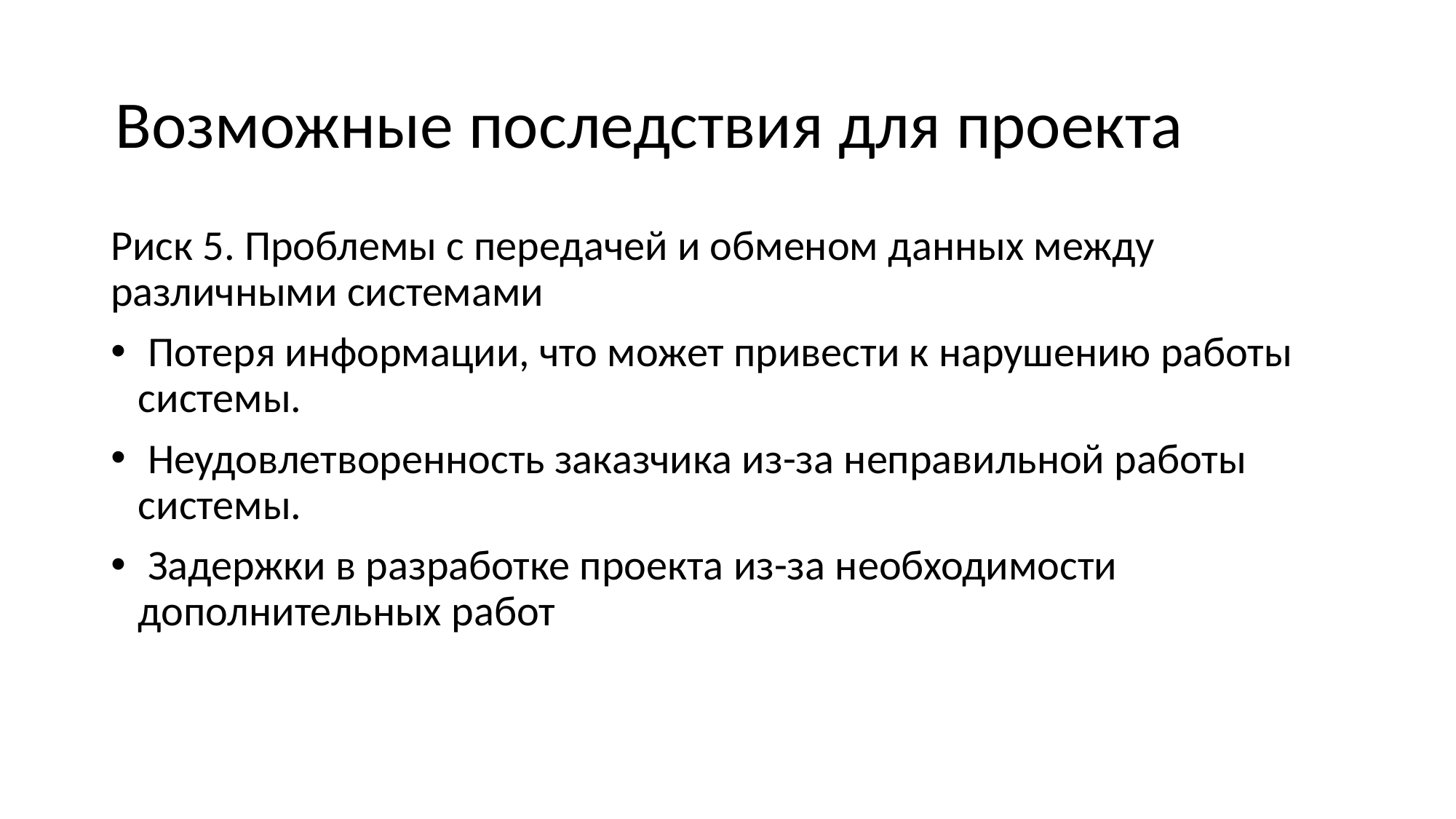

# Возможные последствия для проекта
Риск 5. Проблемы с передачей и обменом данных между различными системами
 Потеря информации, что может привести к нарушению работы системы.
 Неудовлетворенность заказчика из-за неправильной работы системы.
 Задержки в разработке проекта из-за необходимости дополнительных работ